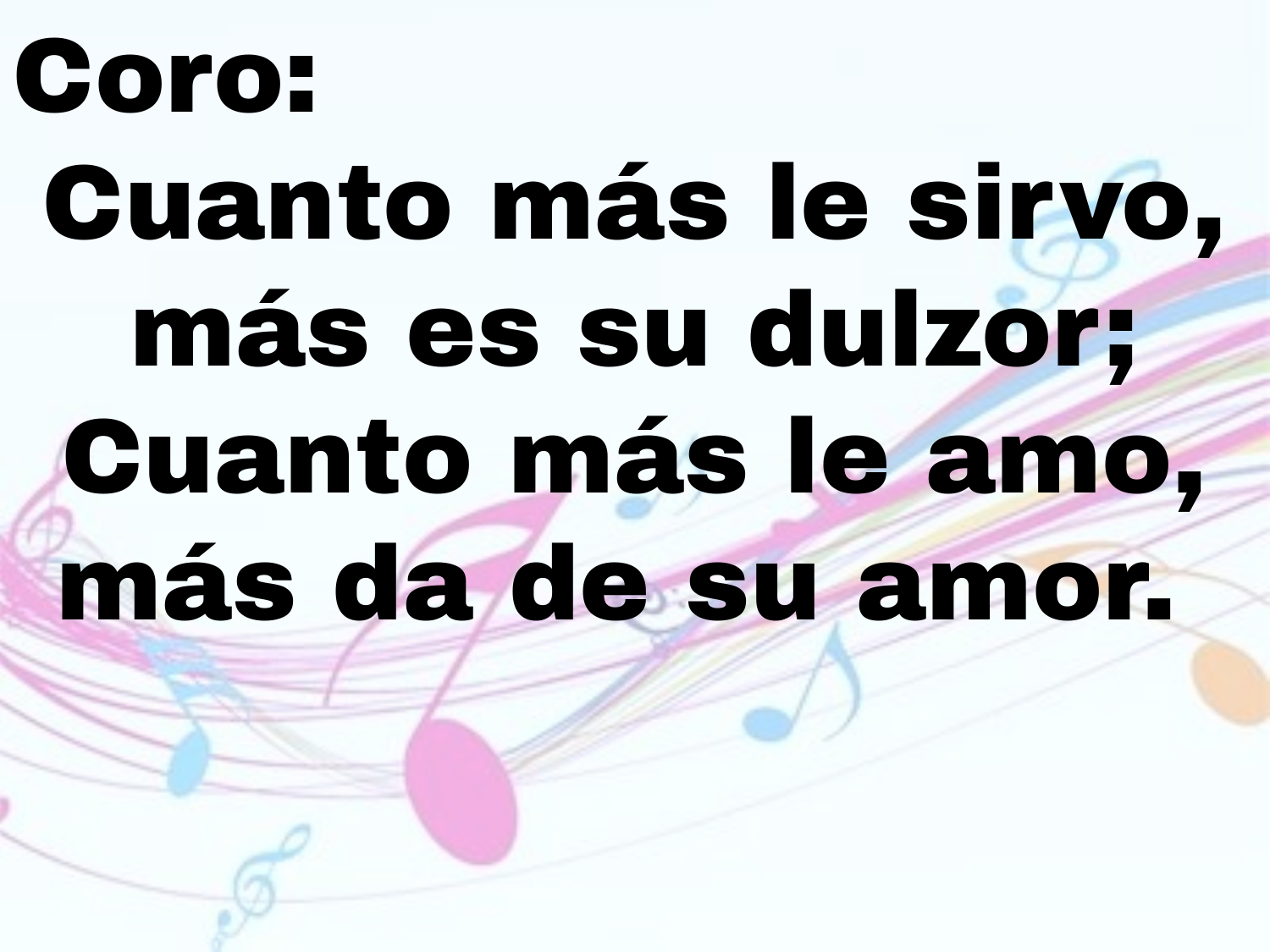

Coro:
Cuanto más le sirvo, más es su dulzor; Cuanto más le amo, más da de su amor.